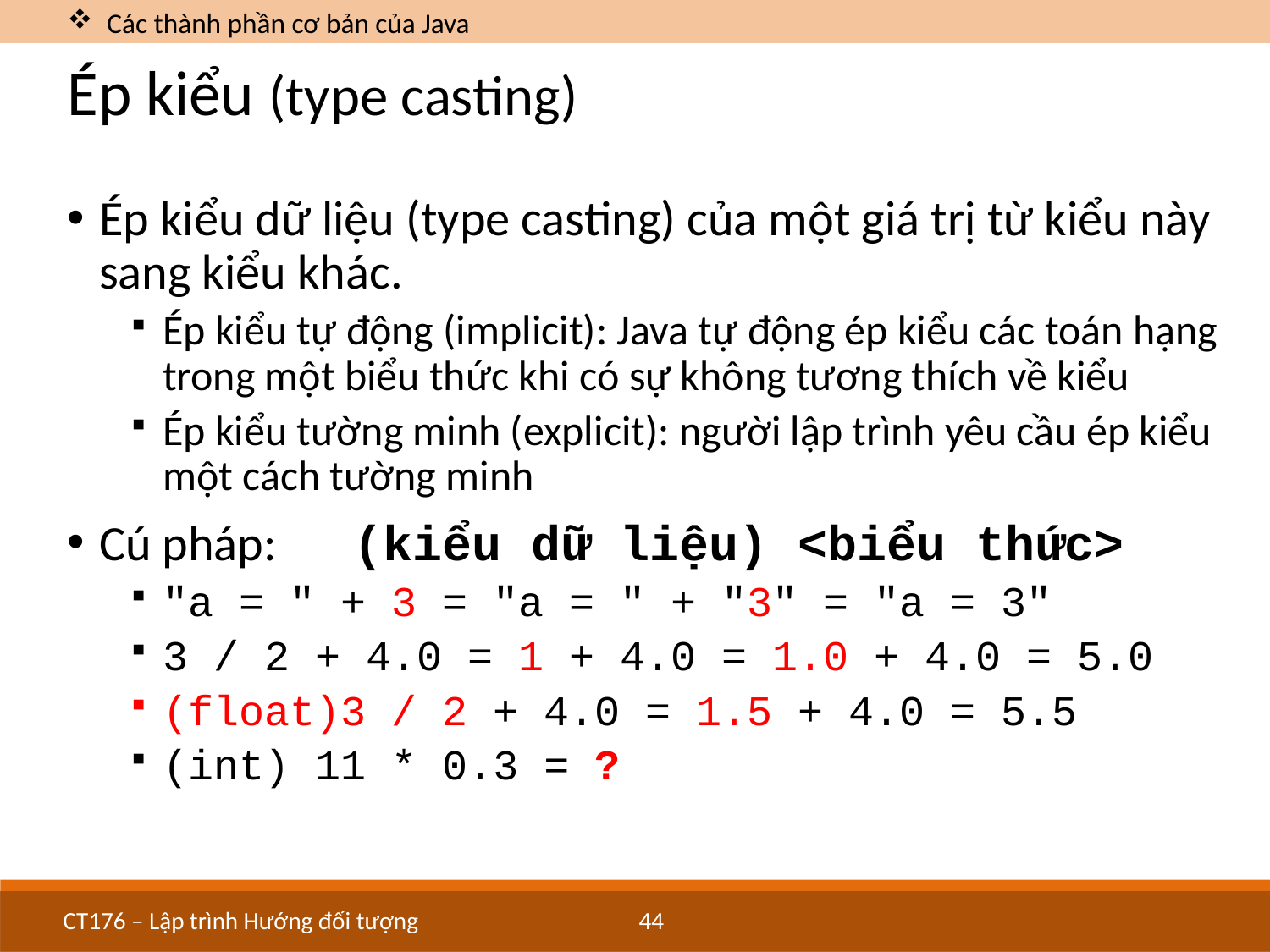

Các thành phần cơ bản của Java
# Ép kiểu (type casting)
Ép kiểu dữ liệu (type casting) của một giá trị từ kiểu này sang kiểu khác.
Ép kiểu tự động (implicit): Java tự động ép kiểu các toán hạng trong một biểu thức khi có sự không tương thích về kiểu
Ép kiểu tường minh (explicit): người lập trình yêu cầu ép kiểu một cách tường minh
Cú pháp: 	(kiểu dữ liệu) <biểu thức>
"a = " + 3 = "a = " + "3" = "a = 3"
3 / 2 + 4.0 = 1 + 4.0 = 1.0 + 4.0 = 5.0
(float)3 / 2 + 4.0 = 1.5 + 4.0 = 5.5
(int) 11 * 0.3 = ?